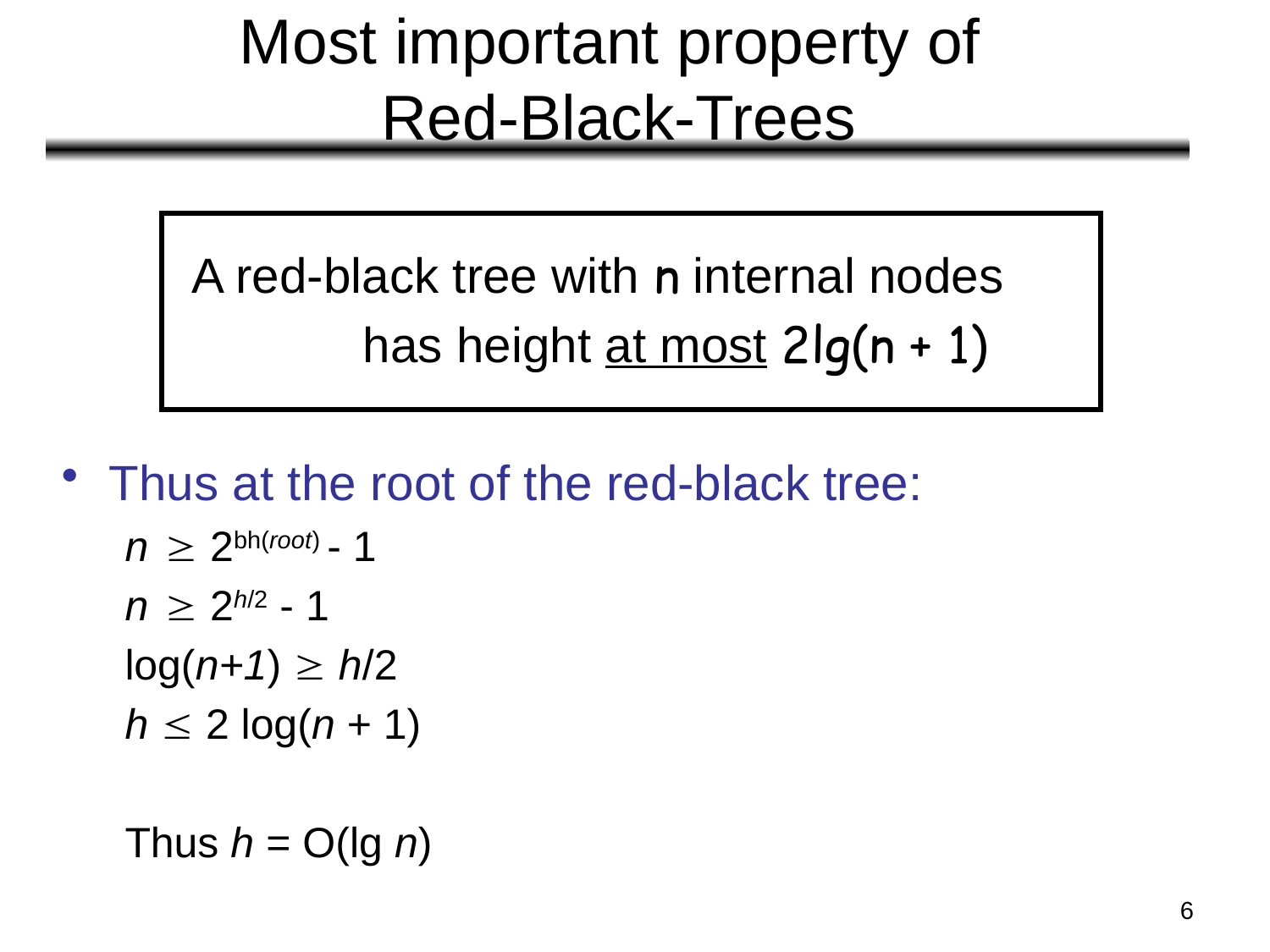

# Most important property of Red-Black-Trees

	      A red-black tree with n internal nodes
			has height at most 2lg(n + 1)

Thus at the root of the red-black tree:
n 	≥ 2bh(root) - 1
n 	≥ 2h/2 - 1
log(n+1) ≥ h/2
h ≤ 2 log(n + 1)

Thus h = O(lg n)

6